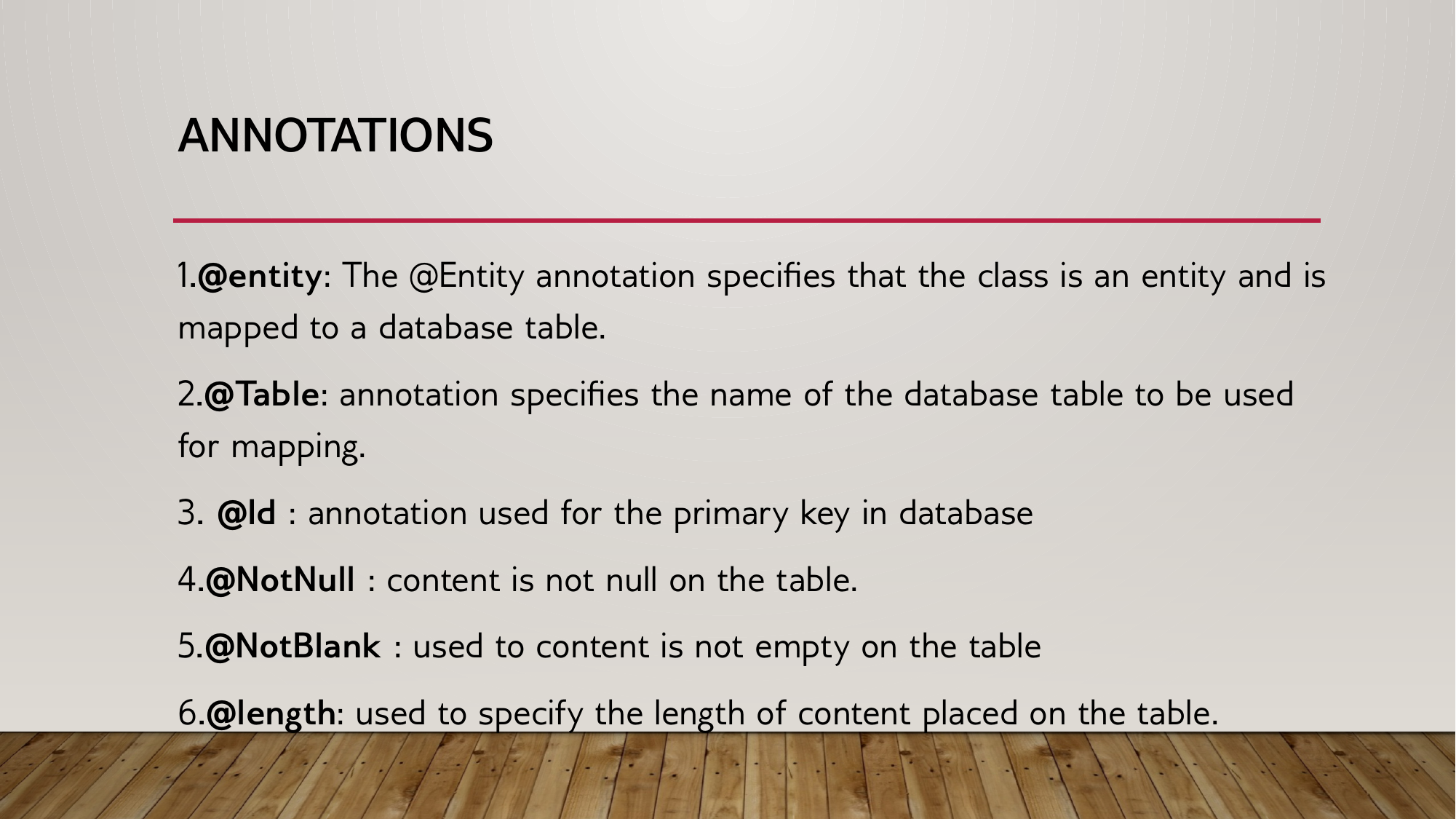

# ANNOTATIONS

1.@entity: The @Entity annotation specifies that the class is an entity and is mapped to a database table.
2.@Table: annotation specifies the name of the database table to be used for mapping.
3. @Id : annotation used for the primary key in database
4.@NotNull : content is not null on the table.
5.@NotBlank : used to content is not empty on the table
6.@length: used to specify the length of content placed on the table.